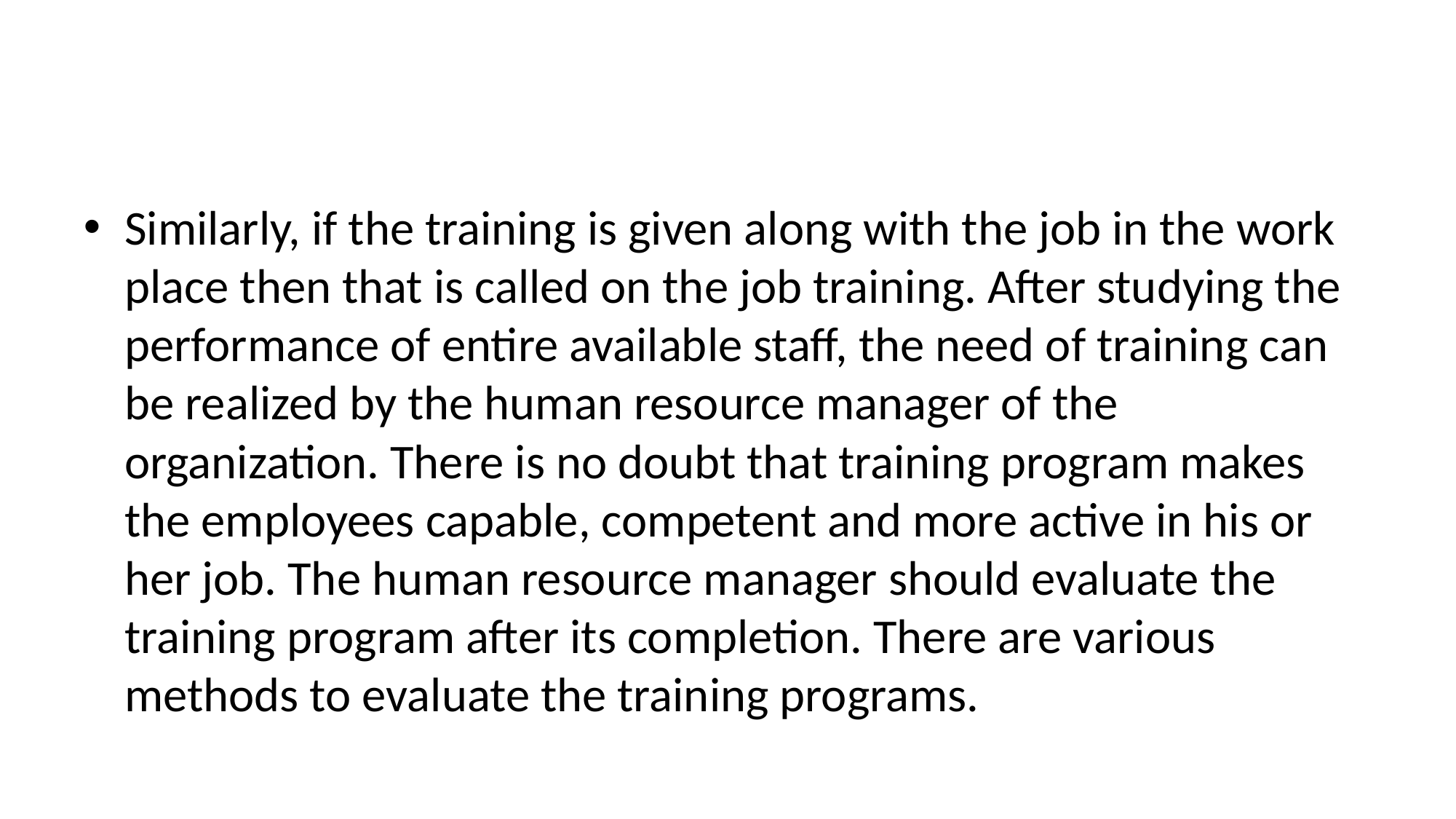

#
Similarly, if the training is given along with the job in the work place then that is called on the job training. After studying the performance of entire available staff, the need of training can be realized by the human resource manager of the organization. There is no doubt that training program makes the employees capable, competent and more active in his or her job. The human resource manager should evaluate the training program after its completion. There are various methods to evaluate the training programs.